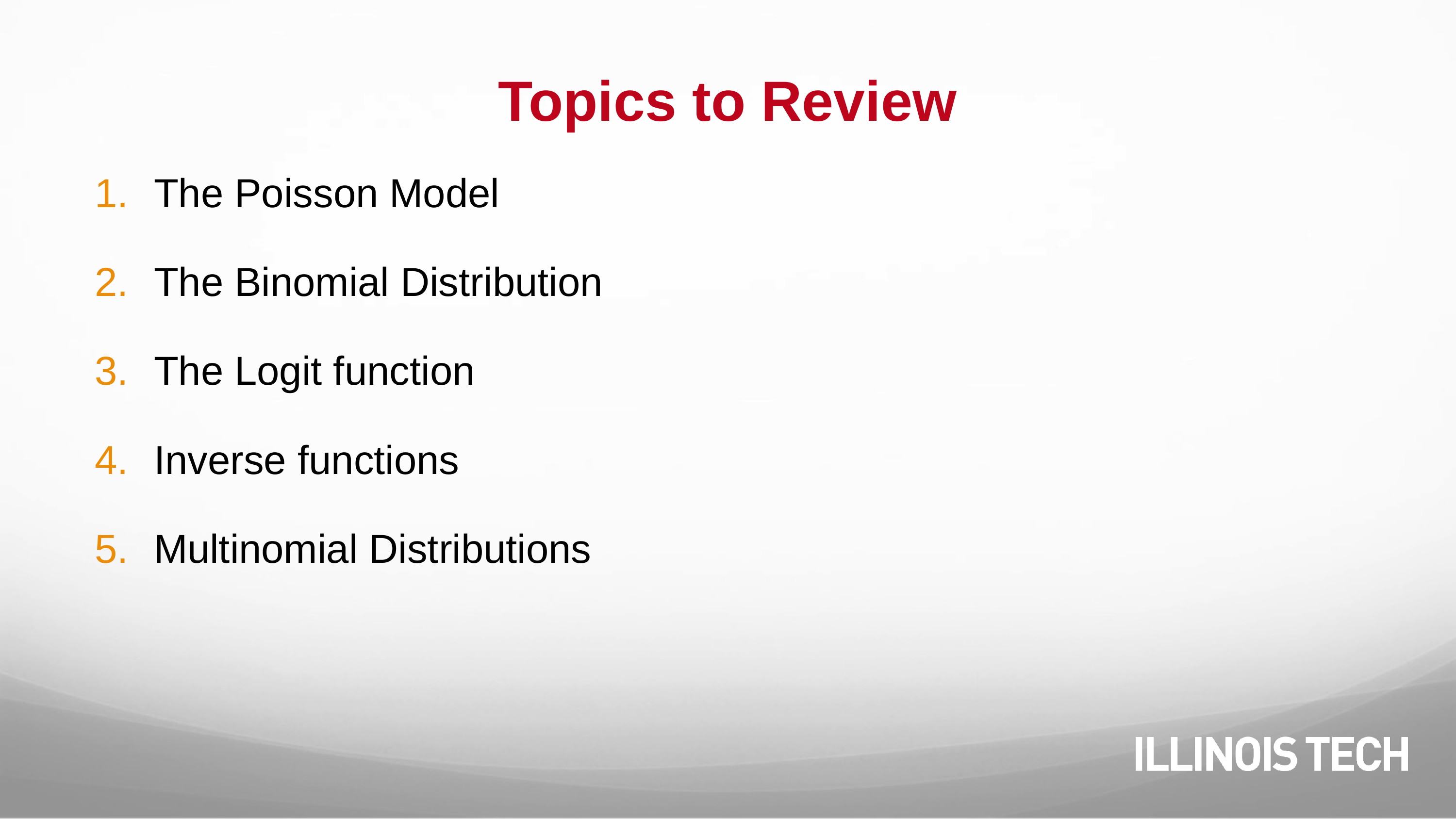

# Topics to Review
The Poisson Model
The Binomial Distribution
The Logit function
Inverse functions
Multinomial Distributions